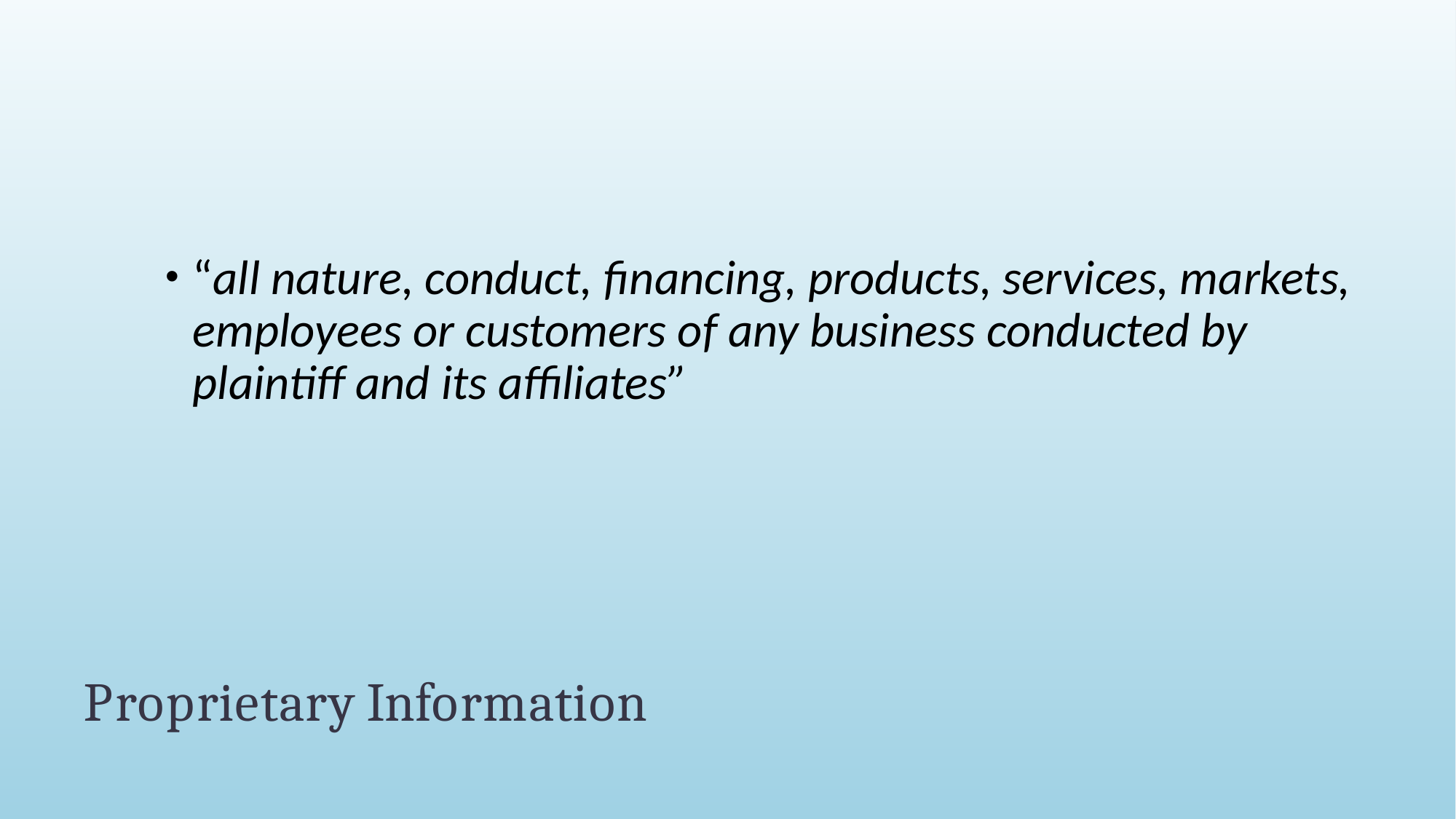

“all nature, conduct, financing, products, services, markets, employees or customers of any business conducted by plaintiff and its affiliates”
# Proprietary Information